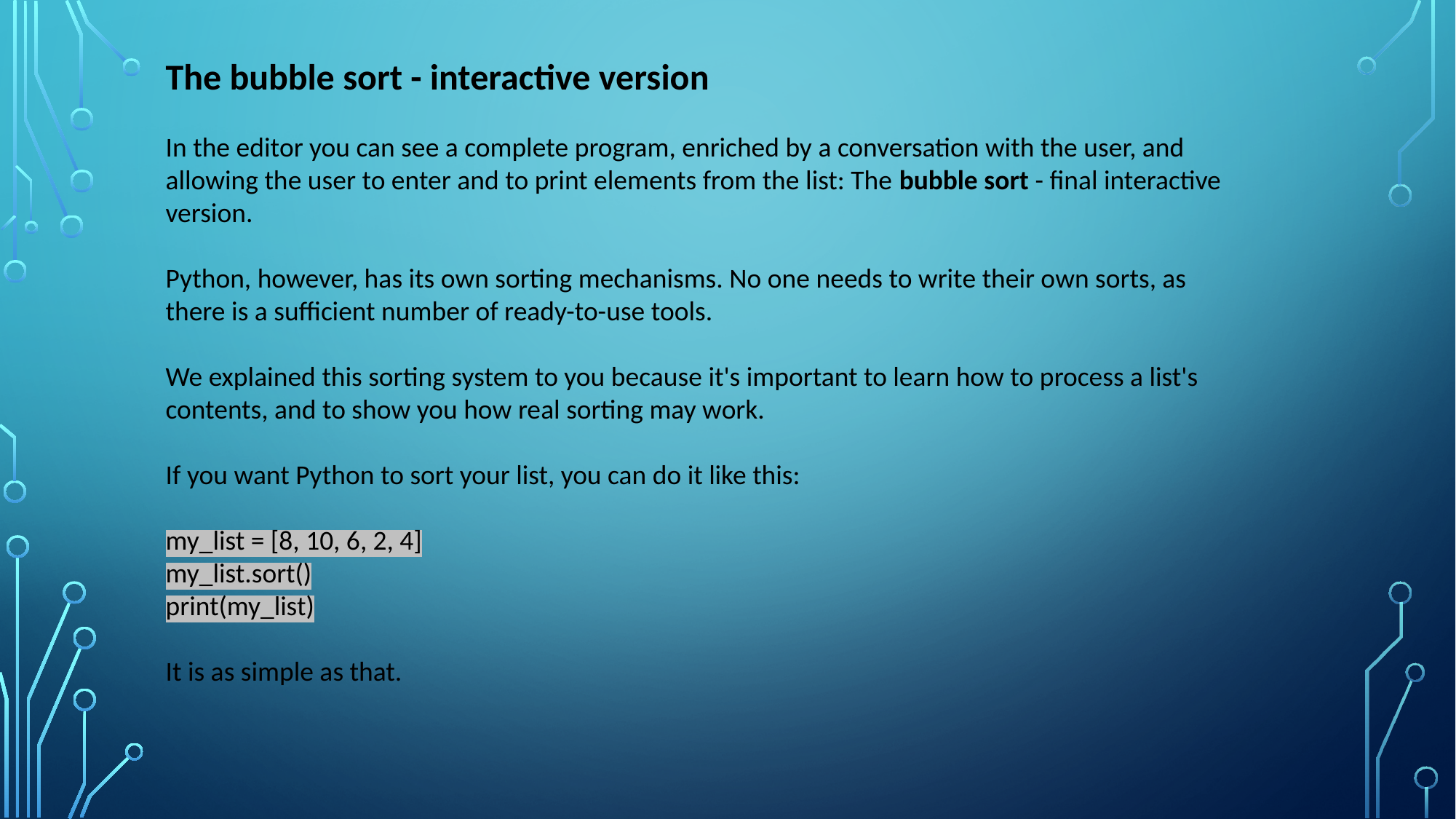

The bubble sort - interactive version

In the editor you can see a complete program, enriched by a conversation with the user, and allowing the user to enter and to print elements from the list: The bubble sort - final interactive version.

Python, however, has its own sorting mechanisms. No one needs to write their own sorts, as there is a sufficient number of ready-to-use tools.

We explained this sorting system to you because it's important to learn how to process a list's contents, and to show you how real sorting may work.

If you want Python to sort your list, you can do it like this:

my_list = [8, 10, 6, 2, 4]
my_list.sort()
print(my_list)

It is as simple as that.